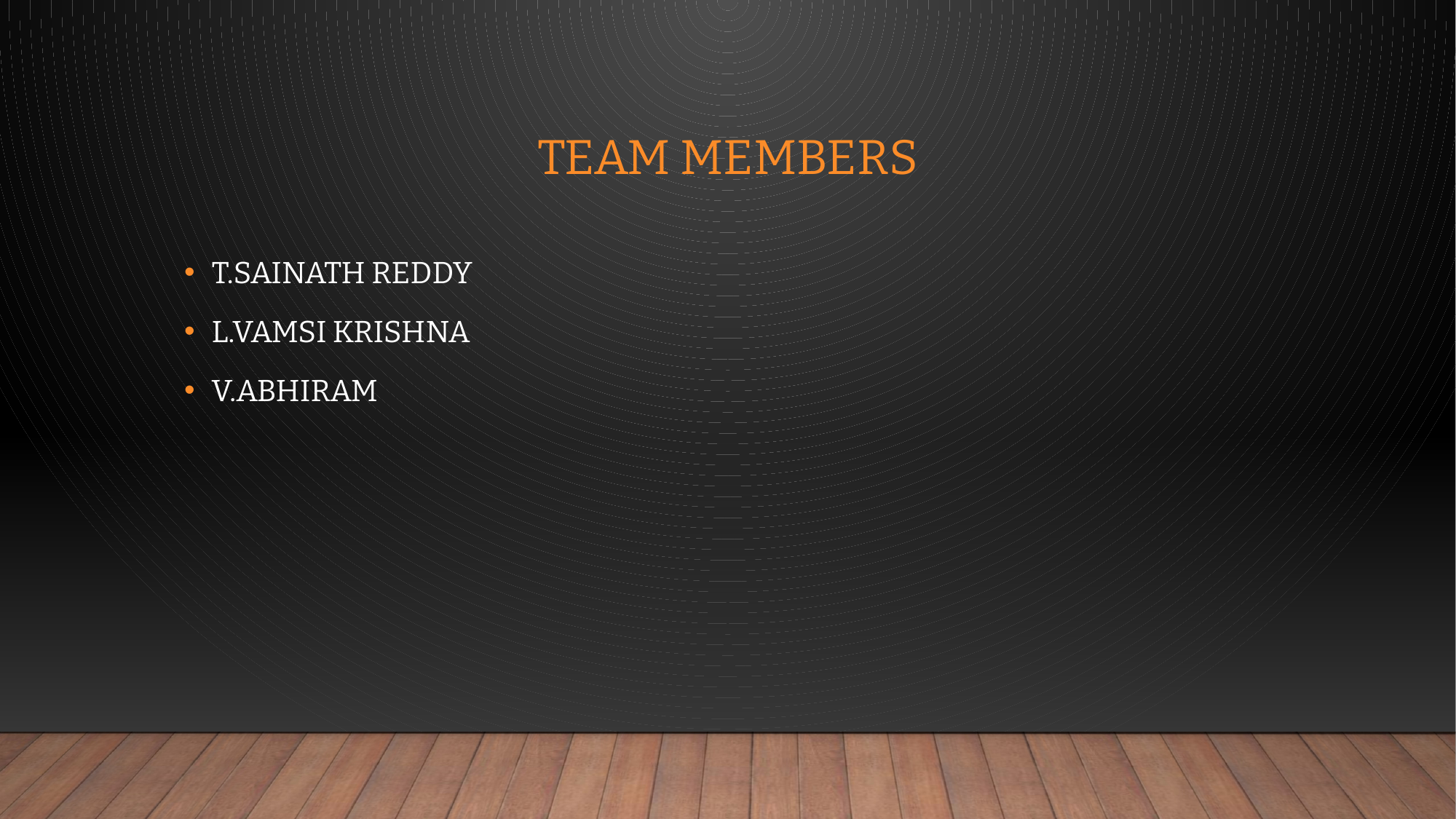

# TEAM MEMBERS
T.SAINATH REDDY
L.VAMSI KRISHNA
V.ABHIRAM